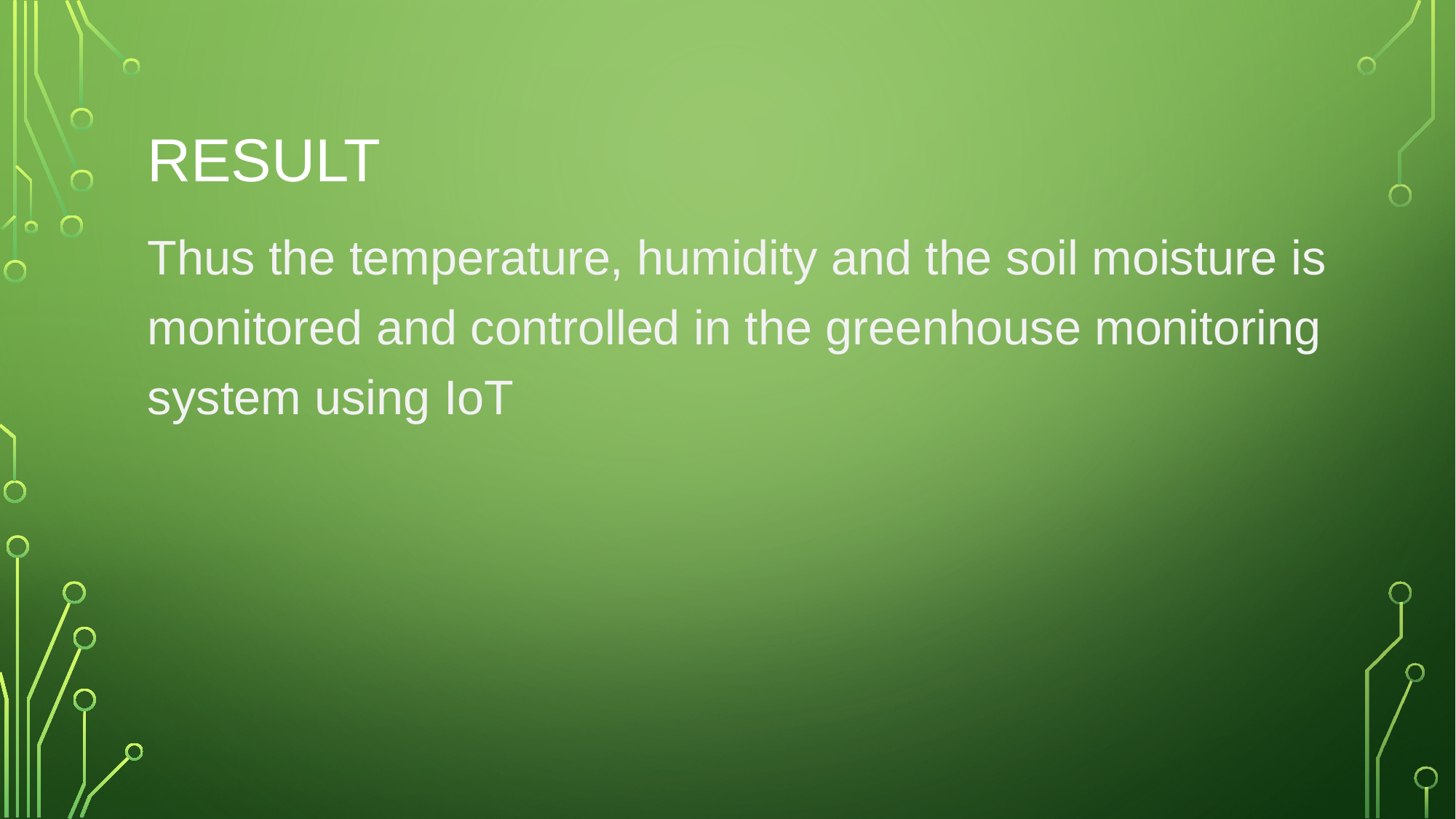

# result
Thus the temperature, humidity and the soil moisture is monitored and controlled in the greenhouse monitoring system using IoT